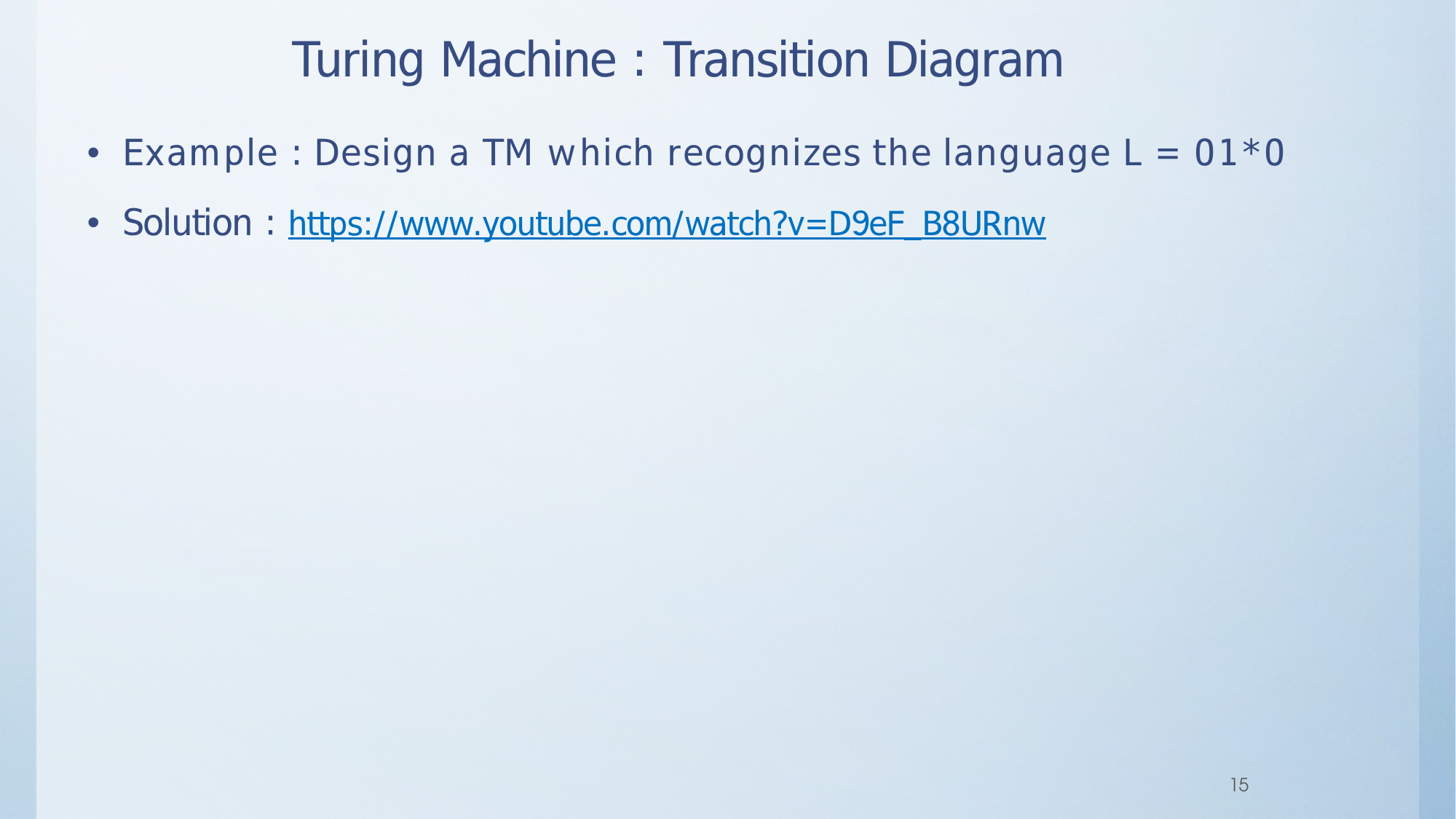

# Turing Machine : Transition Diagram
Example : Design a TM which recognizes the language L = 01*0
Solution : https://www.youtube.com/watch?v=D9eF_B8URnw
15